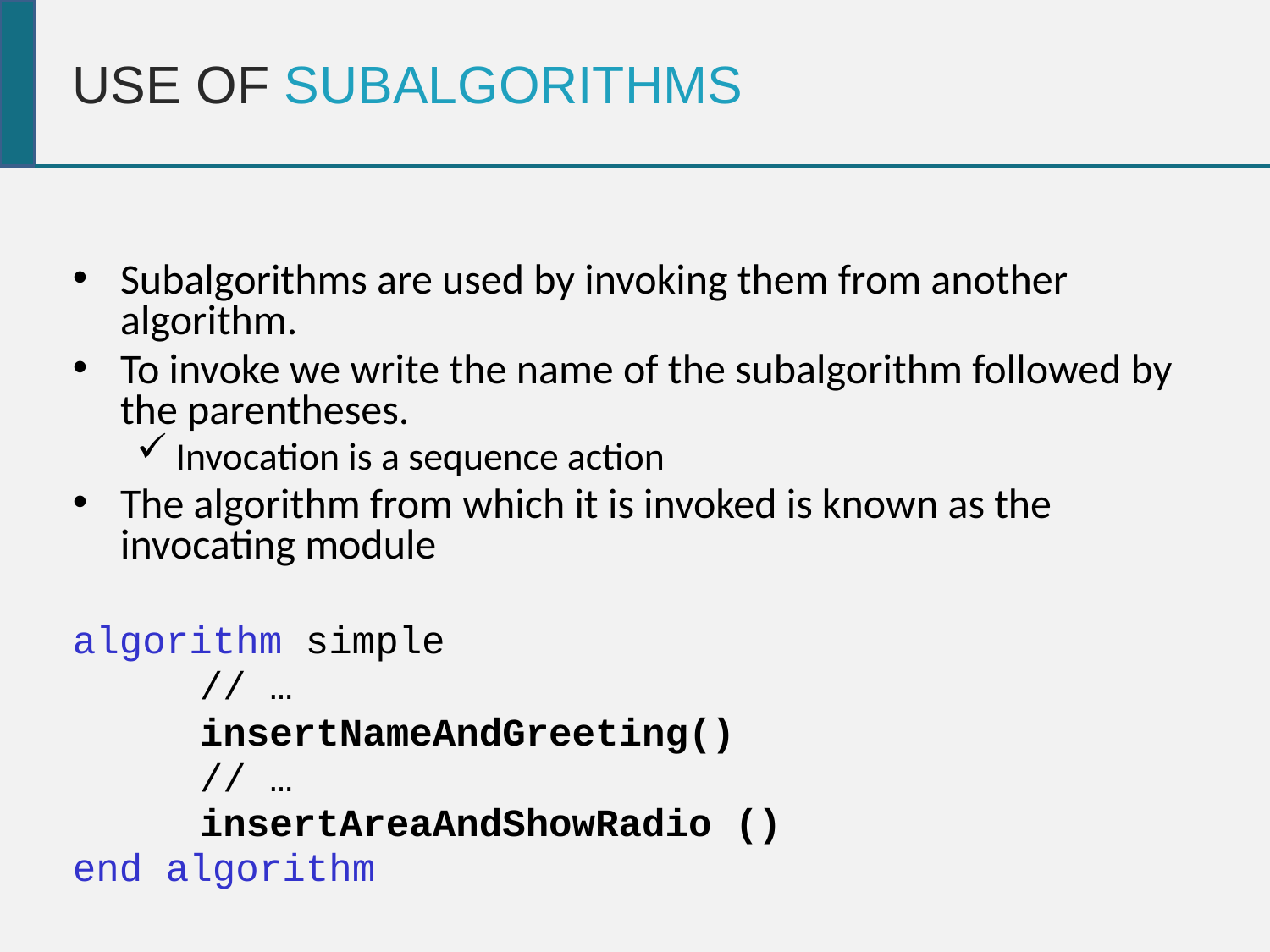

USE OF Subalgorithms

Subalgorithms are used by invoking them from another algorithm.
To invoke we write the name of the subalgorithm followed by the parentheses.
Invocation is a sequence action
The algorithm from which it is invoked is known as the invocating module

algorithm simple
	// …
	insertNameAndGreeting()
	// …
	insertAreaAndShowRadio ()
end algorithm